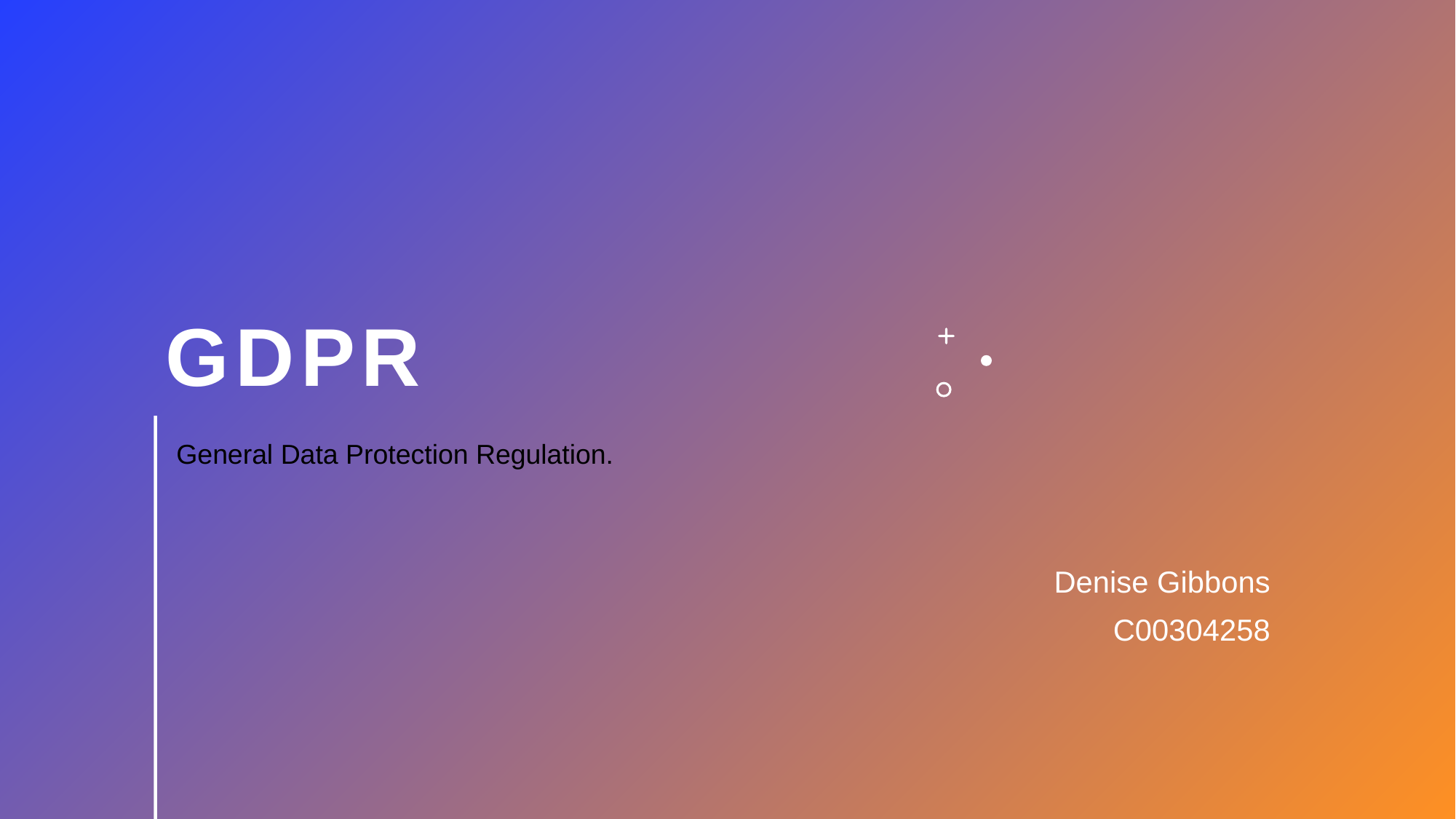

# GDPR
General Data Protection Regulation.
Denise Gibbons
C00304258